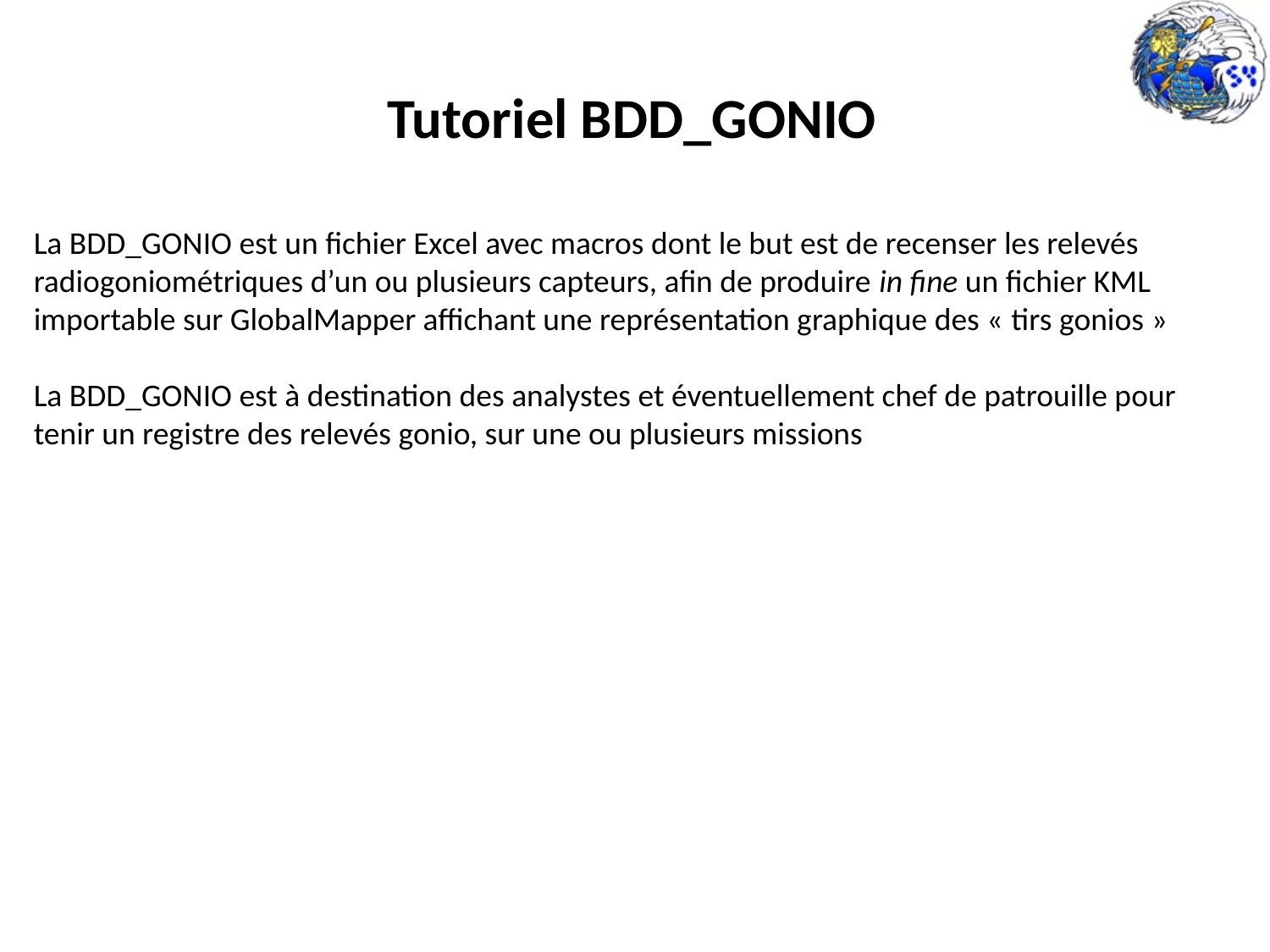

Tutoriel BDD_GONIO
La BDD_GONIO est un fichier Excel avec macros dont le but est de recenser les relevés radiogoniométriques d’un ou plusieurs capteurs, afin de produire in fine un fichier KML importable sur GlobalMapper affichant une représentation graphique des « tirs gonios »

La BDD_GONIO est à destination des analystes et éventuellement chef de patrouille pour tenir un registre des relevés gonio, sur une ou plusieurs missions